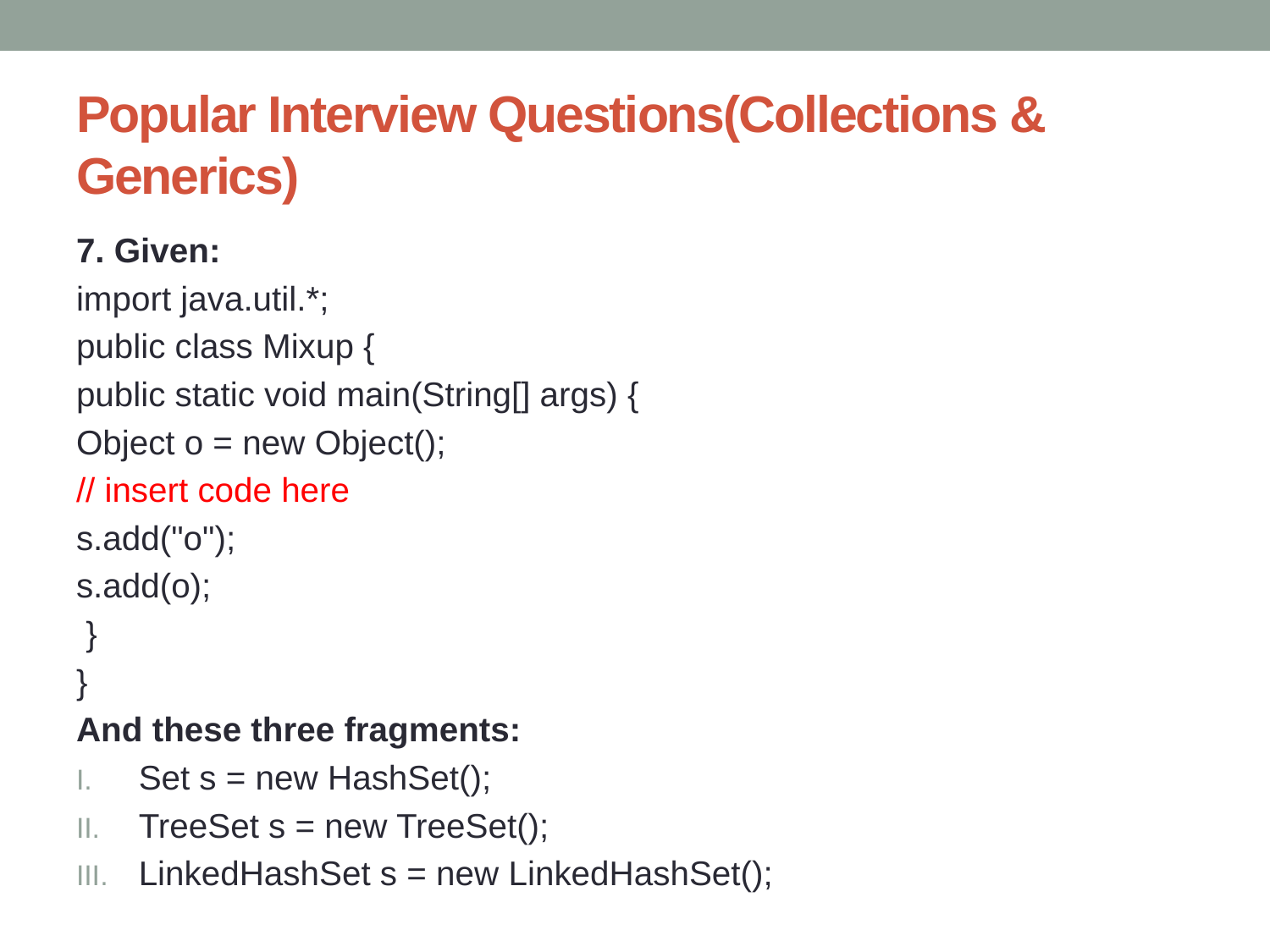

# Popular Interview Questions(Collections & Generics)
7. Given:
import java.util.*;
public class Mixup {
public static void main(String[] args) {
Object o = new Object();
// insert code here
s.add("o");
s.add(o);
 }
}
And these three fragments:
Set s = new HashSet();
TreeSet s = new TreeSet();
LinkedHashSet s = new LinkedHashSet();